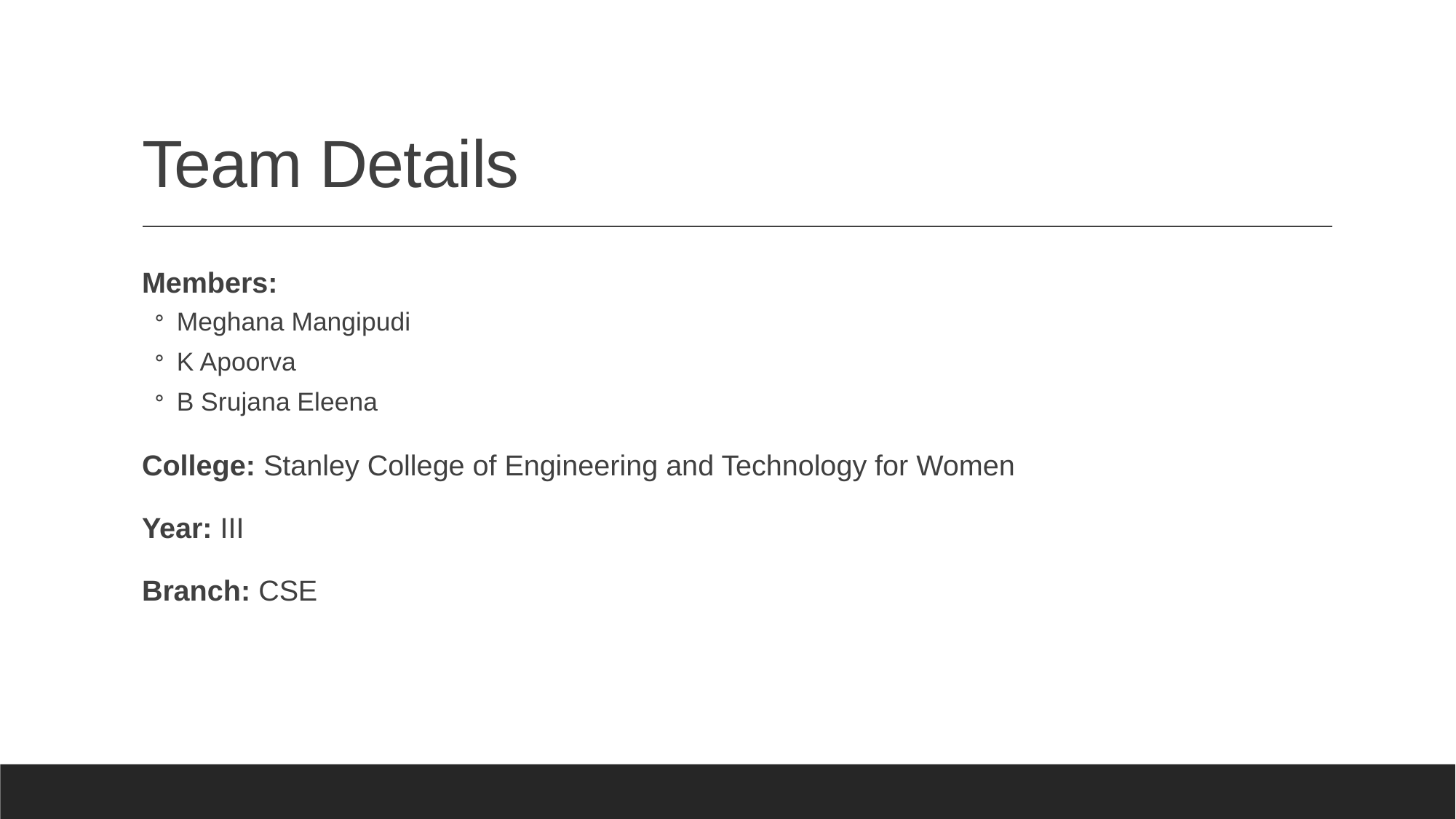

# Team Details
Members:
Meghana Mangipudi
K Apoorva
B Srujana Eleena
College: Stanley College of Engineering and Technology for Women
Year: III
Branch: CSE